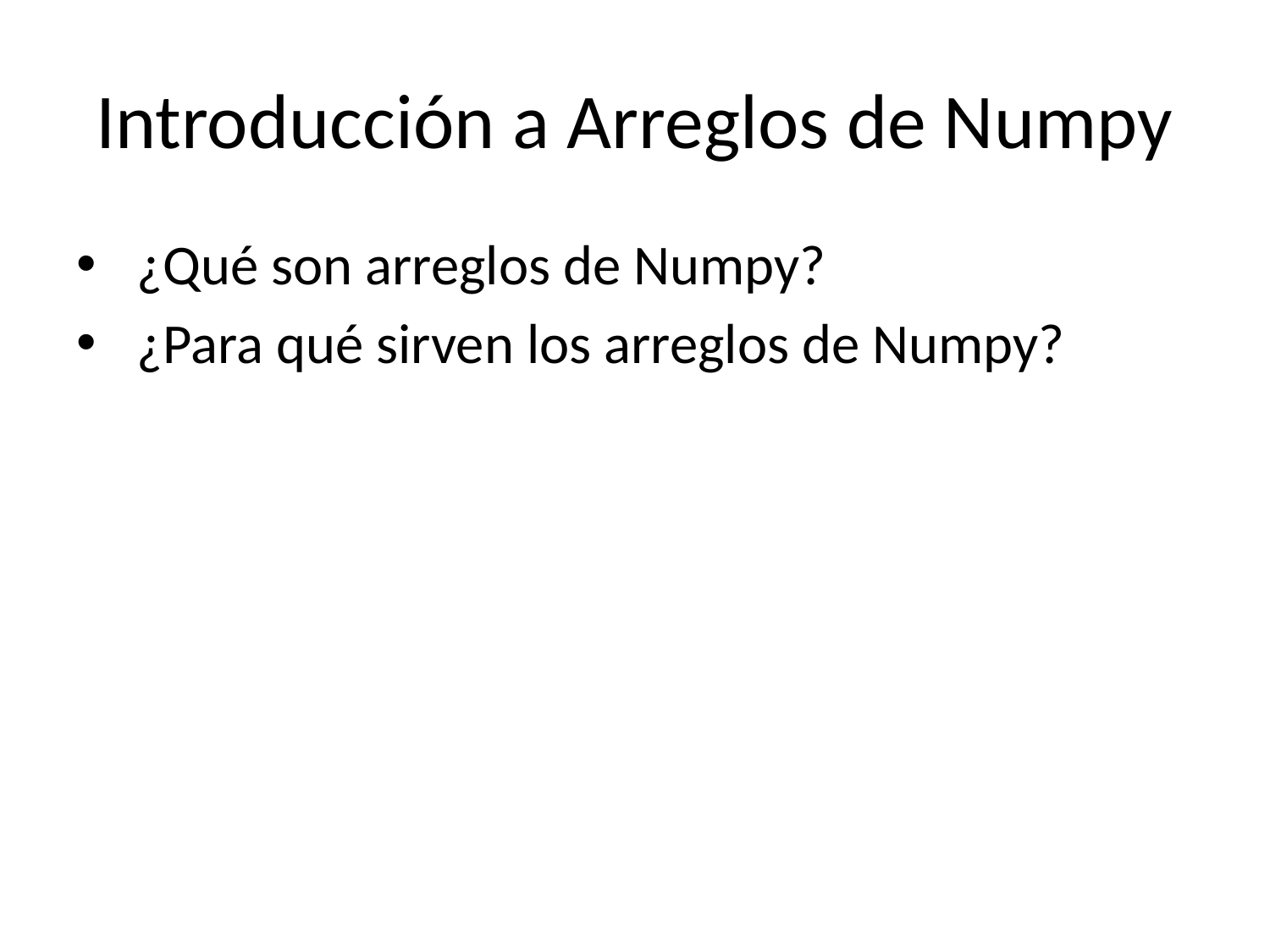

# Introducción a Arreglos de Numpy
 ¿Qué son arreglos de Numpy?
 ¿Para qué sirven los arreglos de Numpy?